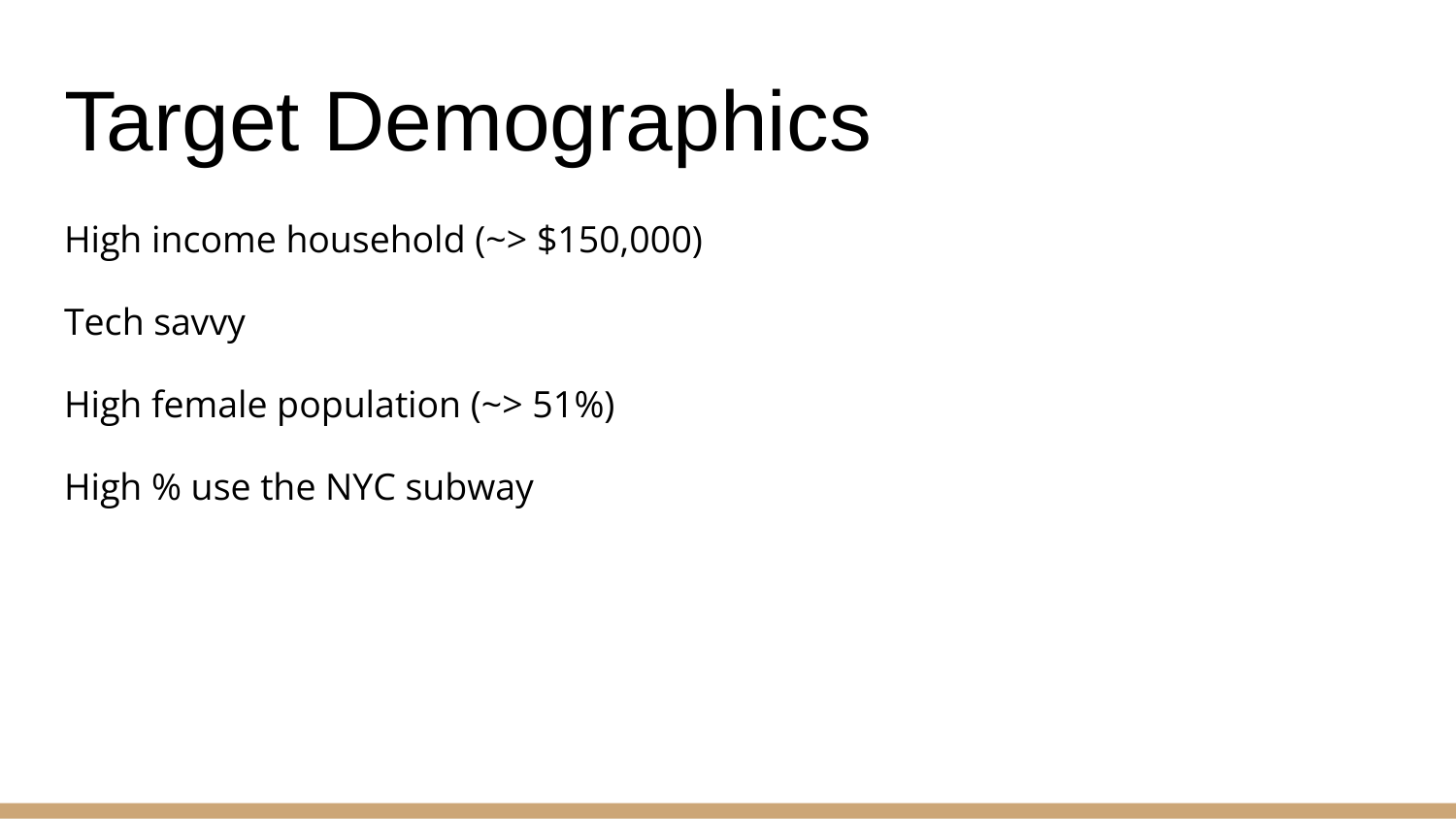

# Target Demographics
High income household (~> $150,000)
Tech savvy
High female population (~> 51%)
High % use the NYC subway